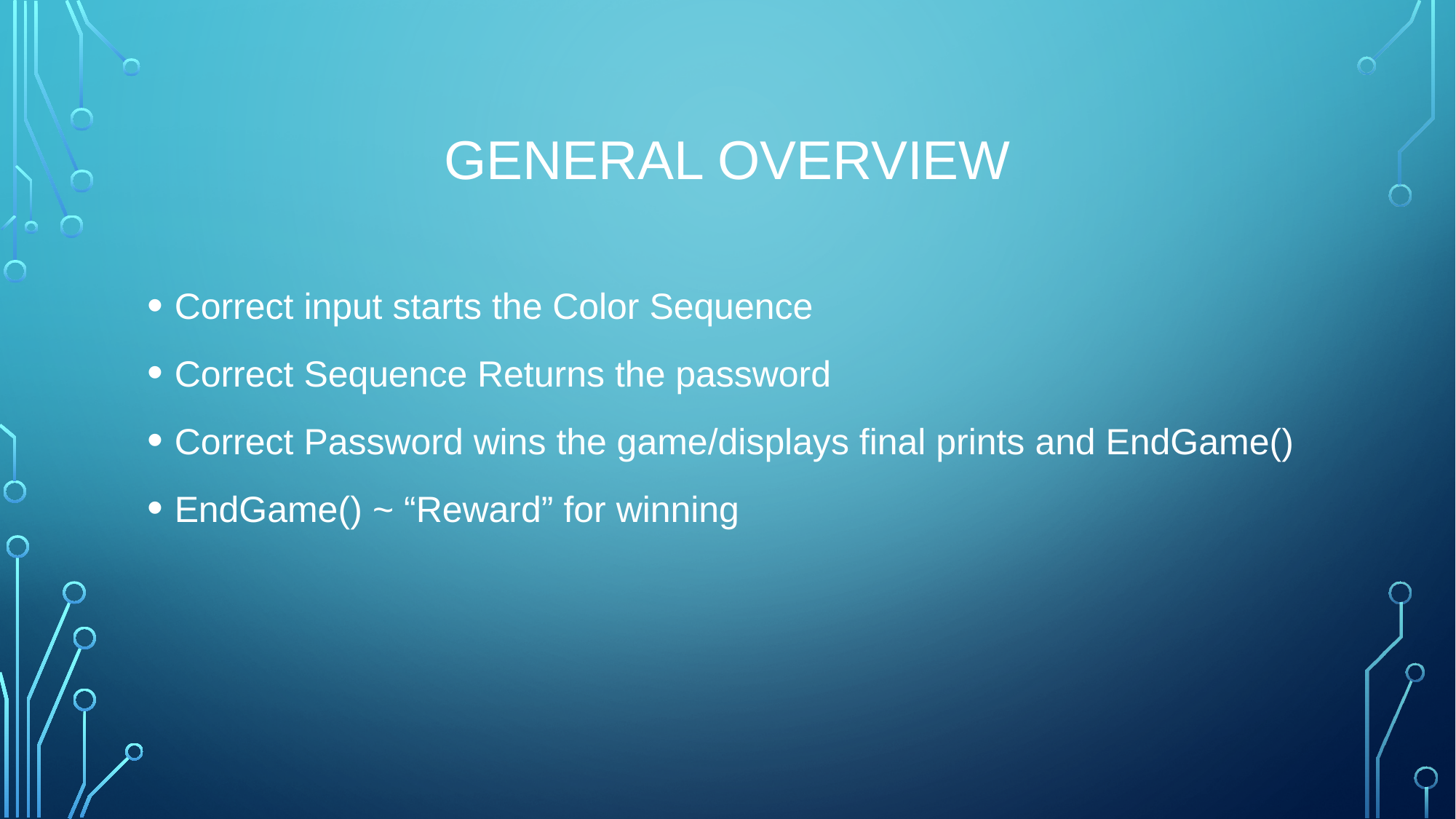

# General Overview
Correct input starts the Color Sequence
Correct Sequence Returns the password
Correct Password wins the game/displays final prints and EndGame()
EndGame() ~ “Reward” for winning